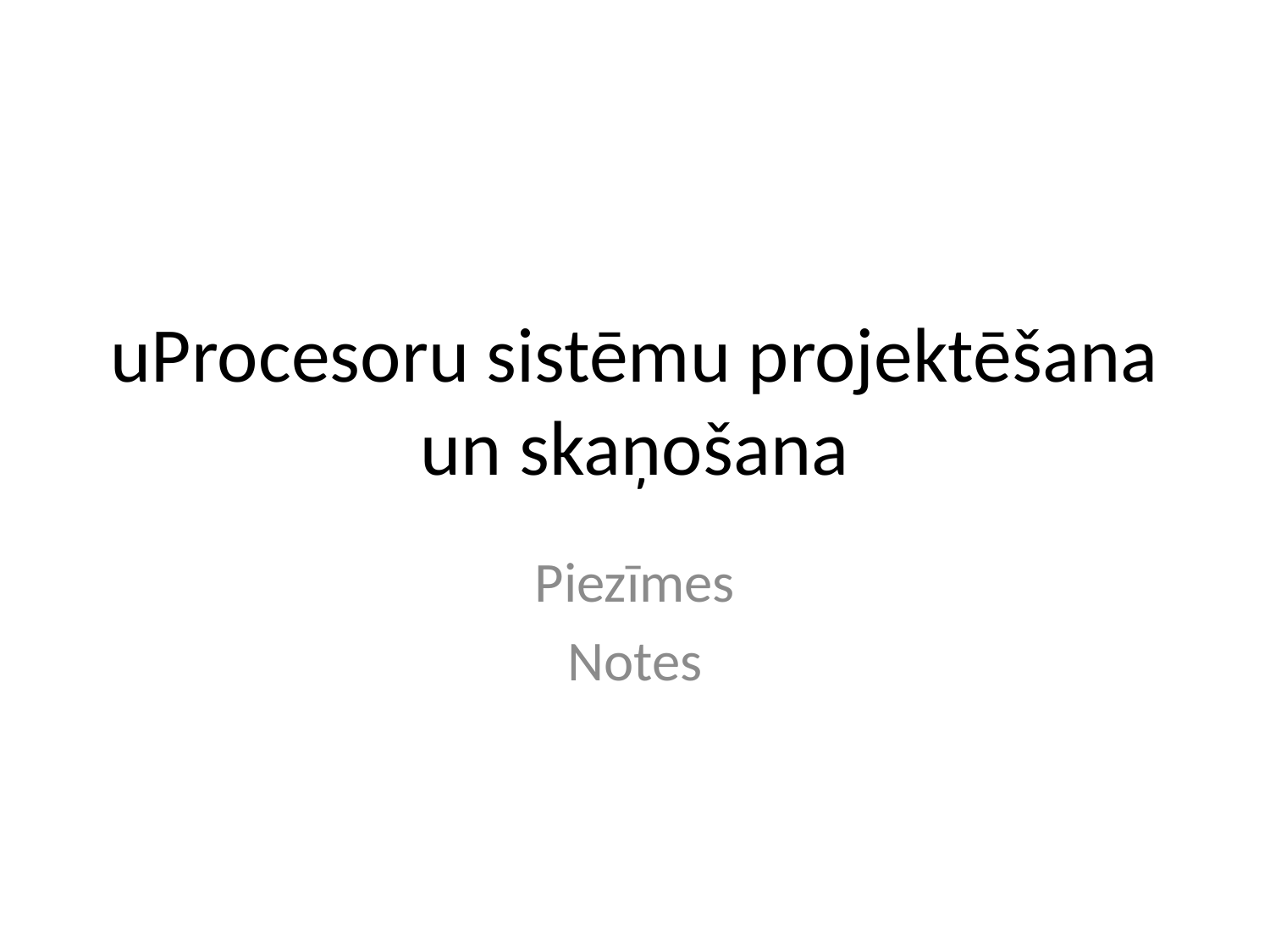

# uProcesoru sistēmu projektēšana un skaņošana
Piezīmes
Notes